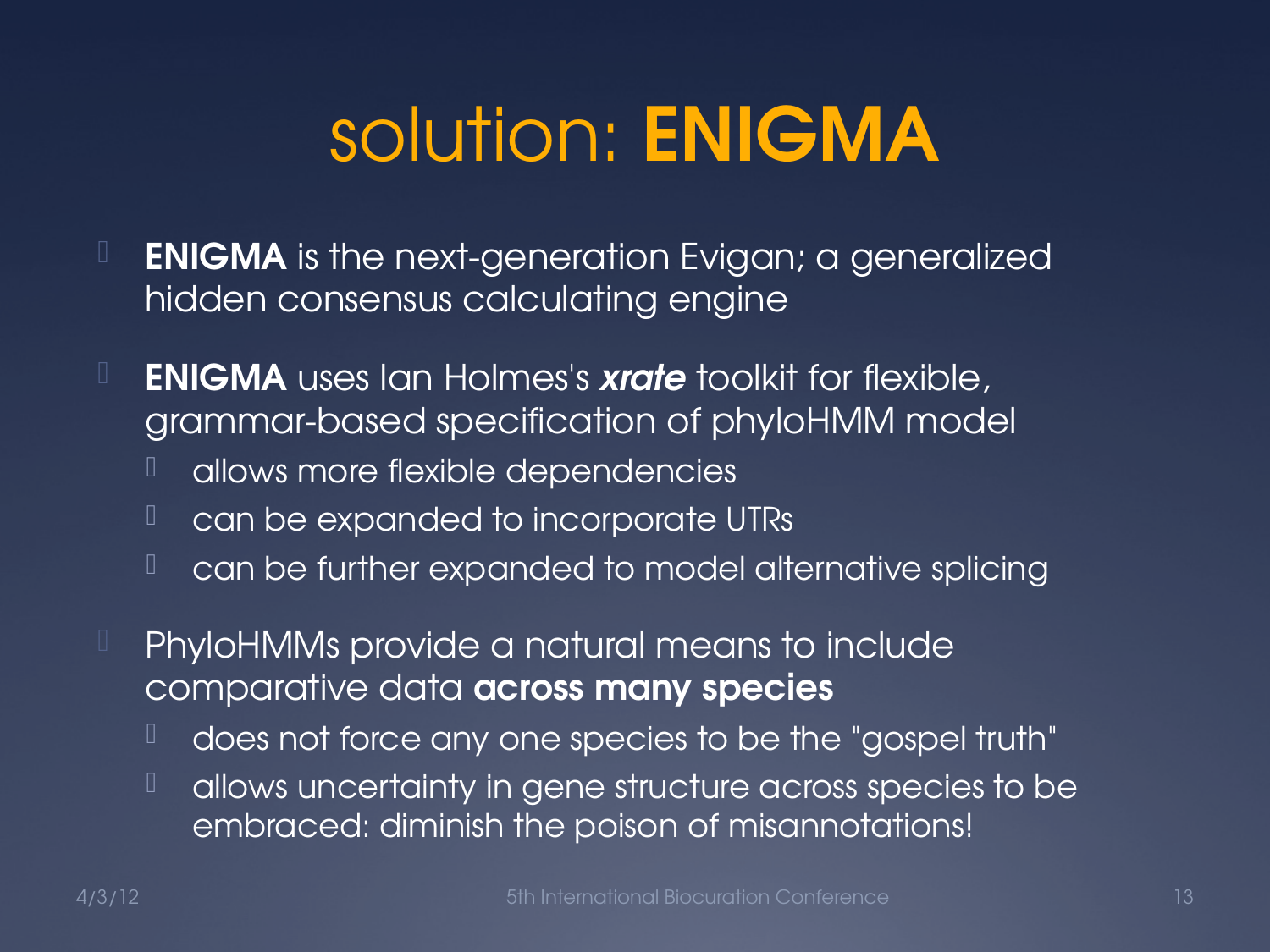

# solution: ENIGMA
ENIGMA is the next-generation Evigan; a generalized hidden consensus calculating engine
ENIGMA uses Ian Holmes's xrate toolkit for flexible, grammar-based specification of phyloHMM model
allows more flexible dependencies
can be expanded to incorporate UTRs
can be further expanded to model alternative splicing
PhyloHMMs provide a natural means to include comparative data across many species
does not force any one species to be the "gospel truth"
allows uncertainty in gene structure across species to be embraced: diminish the poison of misannotations!

4/3/12
5th International Biocuration Conference
13